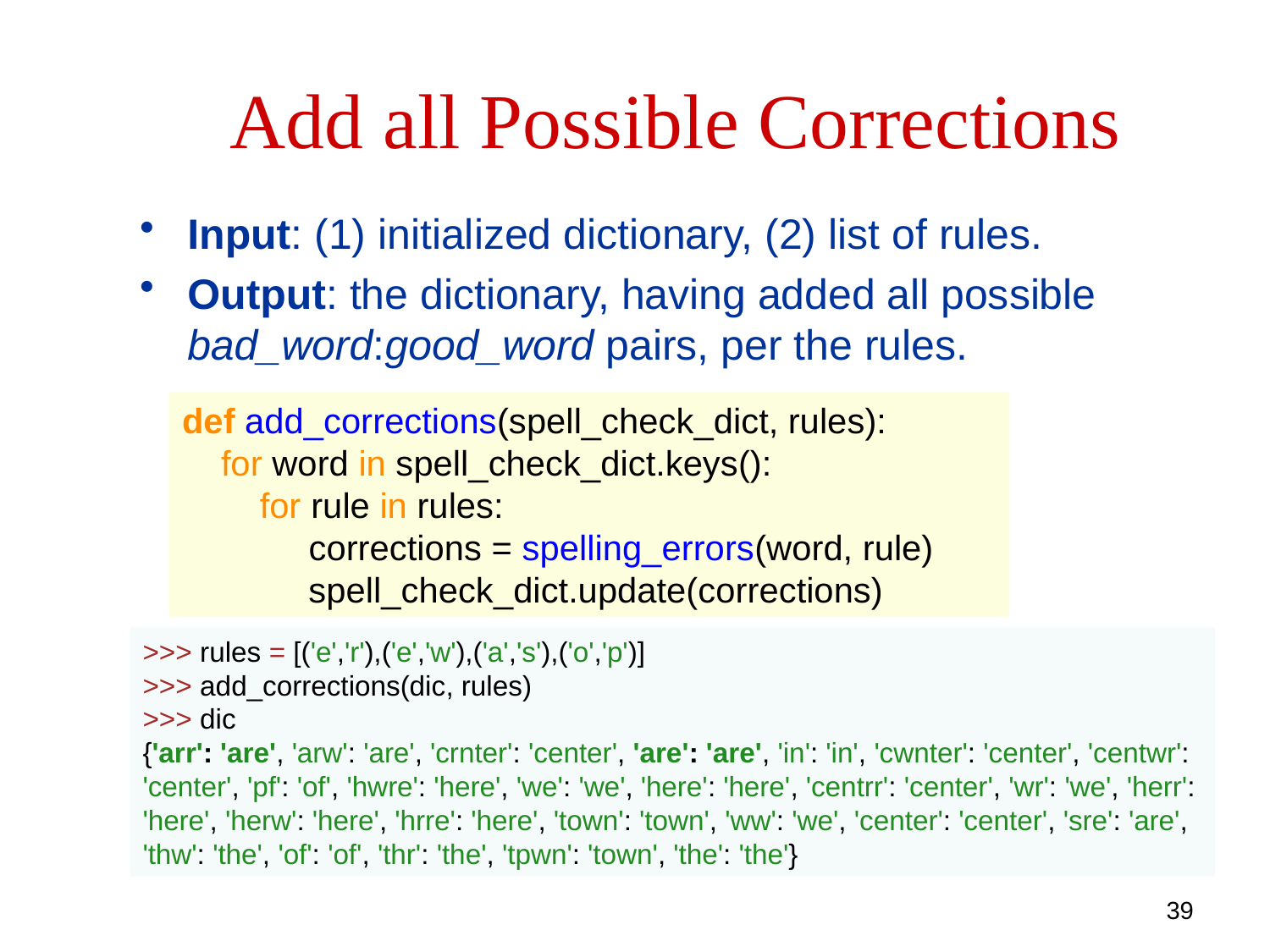

# Add all Possible Corrections
Input: (1) initialized dictionary, (2) list of rules.
Output: the dictionary, having added all possible bad_word:good_word pairs, per the rules.
def add_corrections(spell_check_dict, rules):
    for word in spell_check_dict.keys():
        for rule in rules:
             corrections = spelling_errors(word, rule)
             spell_check_dict.update(corrections)
>>> rules = [('e','r'),('e','w'),('a','s'),('o','p')]
>>> add_corrections(dic, rules)
>>> dic
{'arr': 'are', 'arw': 'are', 'crnter': 'center', 'are': 'are', 'in': 'in', 'cwnter': 'center', 'centwr': 'center', 'pf': 'of', 'hwre': 'here', 'we': 'we', 'here': 'here', 'centrr': 'center', 'wr': 'we', 'herr': 'here', 'herw': 'here', 'hrre': 'here', 'town': 'town', 'ww': 'we', 'center': 'center', 'sre': 'are', 'thw': 'the', 'of': 'of', 'thr': 'the', 'tpwn': 'town', 'the': 'the'}
39